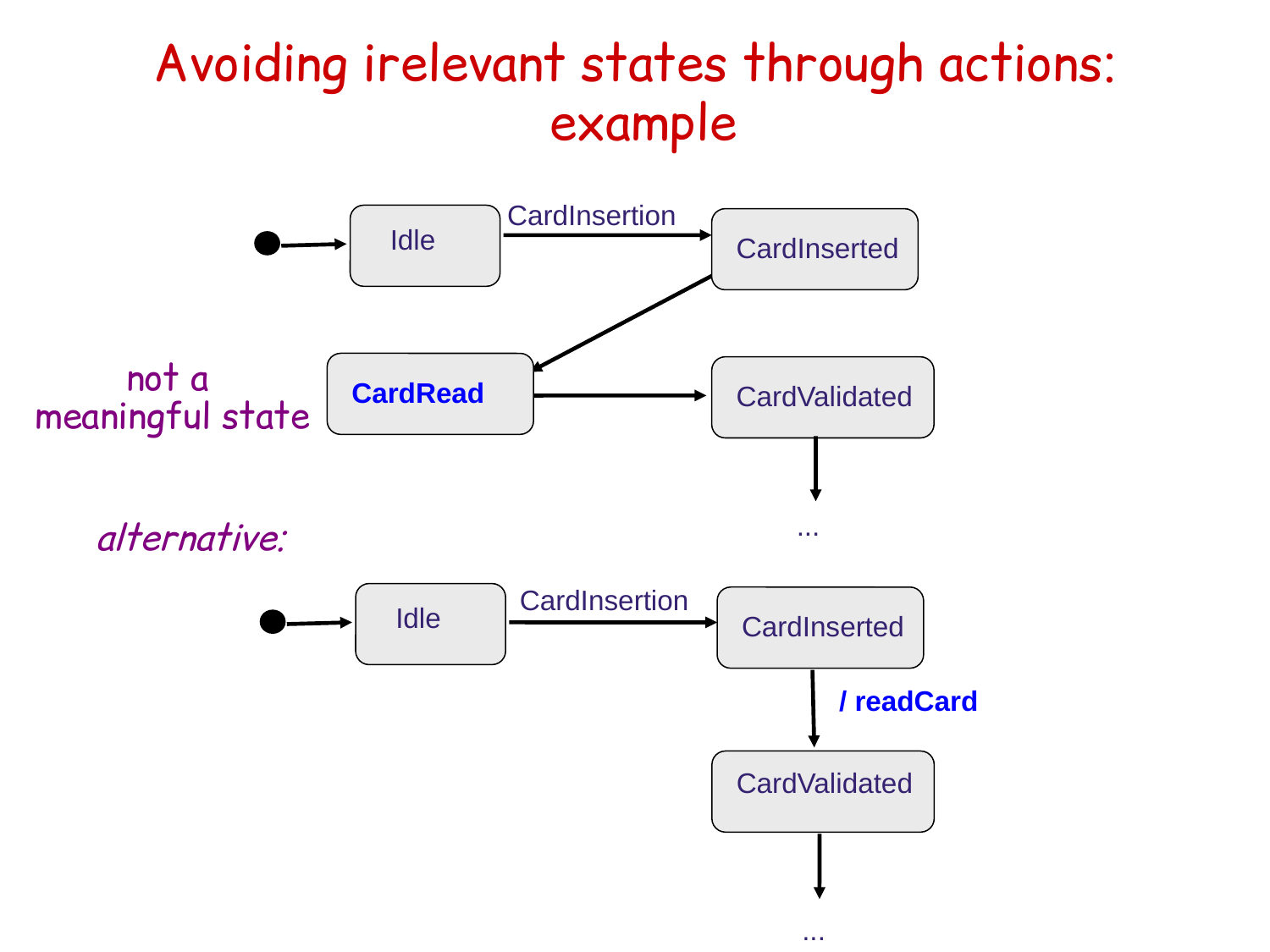

# Avoiding irelevant states through actions: example
CardInsertion
   Idle
 CardInserted

 CardRead
 CardValidated

...
not a
meaningful state
alternative:
CardInsertion
   Idle
 CardInserted

/ readCard
 CardValidated

...